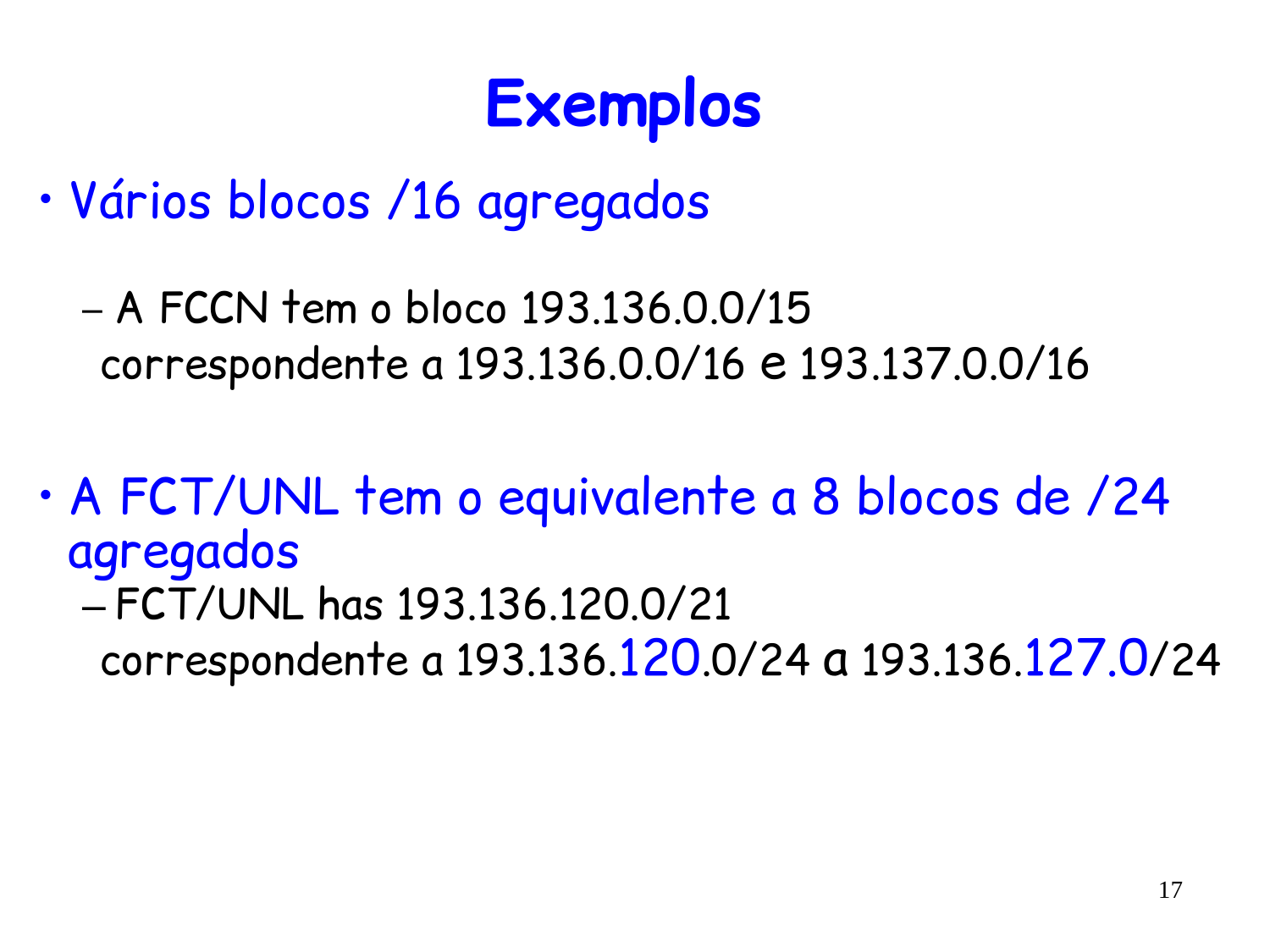

# Exemplos
Vários blocos /16 agregados

A FCCN tem o bloco 193.136.0.0/15
correspondente a 193.136.0.0/16 e 193.137.0.0/16

A FCT/UNL tem o equivalente a 8 blocos de /24 agregados
FCT/UNL has 193.136.120.0/21
correspondente a 193.136.120.0/24 a 193.136.127.0/24

17